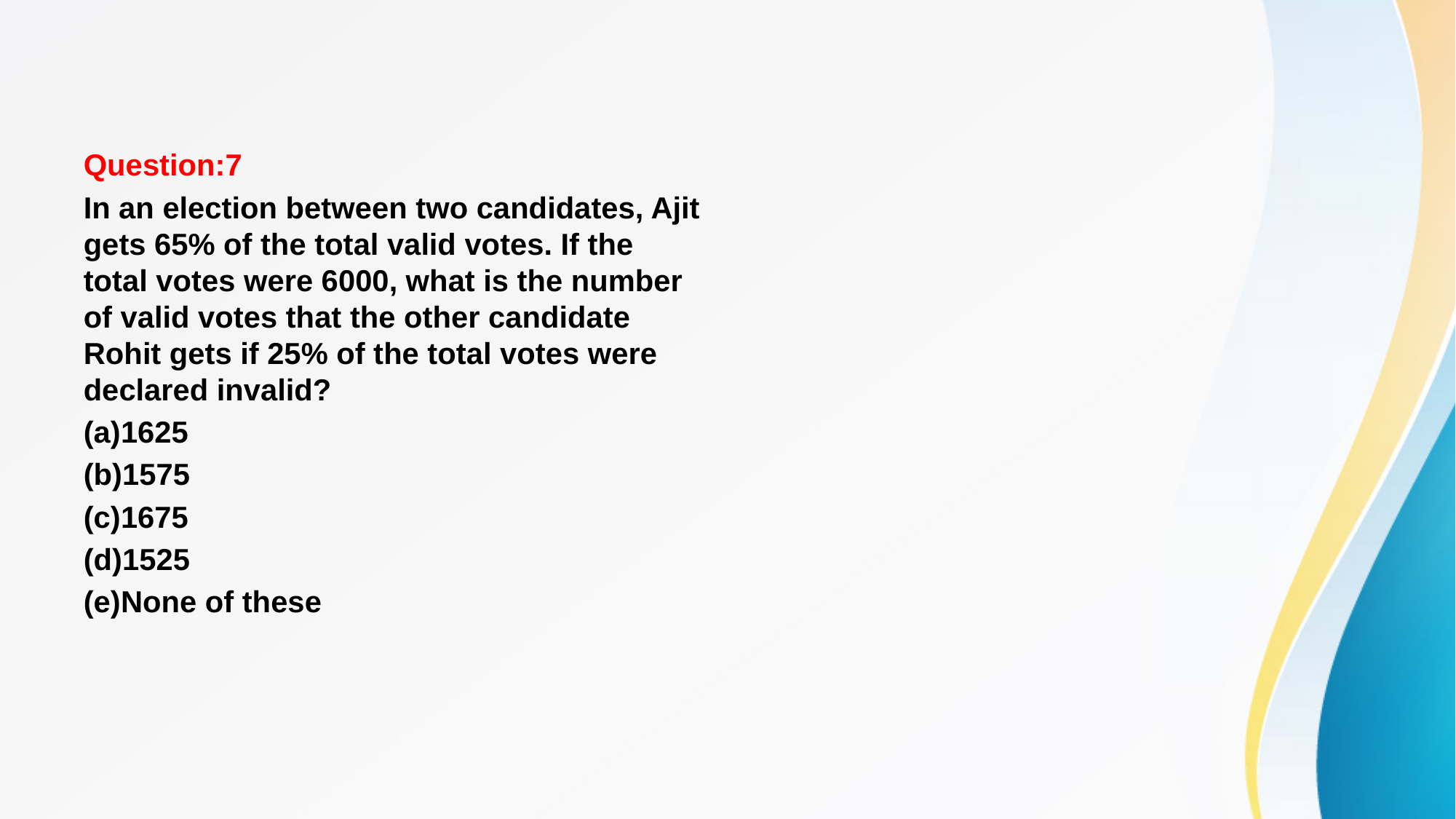

#
Question:7
In an election between two candidates, Ajit gets 65% of the total valid votes. If the total votes were 6000, what is the number of valid votes that the other candidate Rohit gets if 25% of the total votes were declared invalid?
(a)1625
(b)1575
(c)1675
(d)1525
(e)None of these